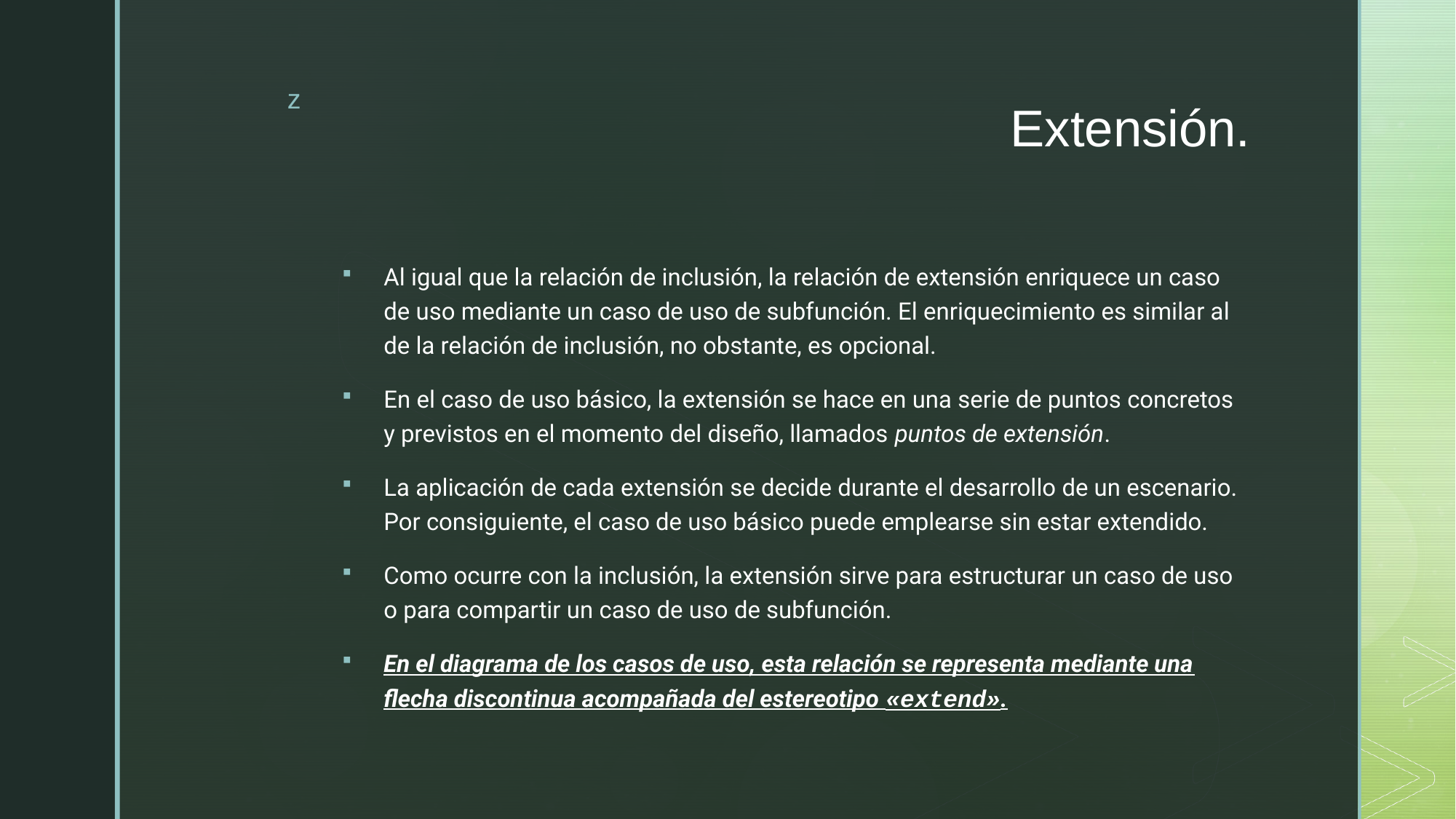

# Extensión.
Al igual que la relación de inclusión, la relación de extensión enriquece un caso de uso mediante un caso de uso de subfunción. El enriquecimiento es similar al de la relación de inclusión, no obstante, es opcional.
En el caso de uso básico, la extensión se hace en una serie de puntos concretos y previstos en el momento del diseño, llamados puntos de extensión.
La aplicación de cada extensión se decide durante el desarrollo de un escenario. Por consiguiente, el caso de uso básico puede emplearse sin estar extendido.
Como ocurre con la inclusión, la extensión sirve para estructurar un caso de uso o para compartir un caso de uso de subfunción.
En el diagrama de los casos de uso, esta relación se representa mediante una flecha discontinua acompañada del estereotipo «extend».